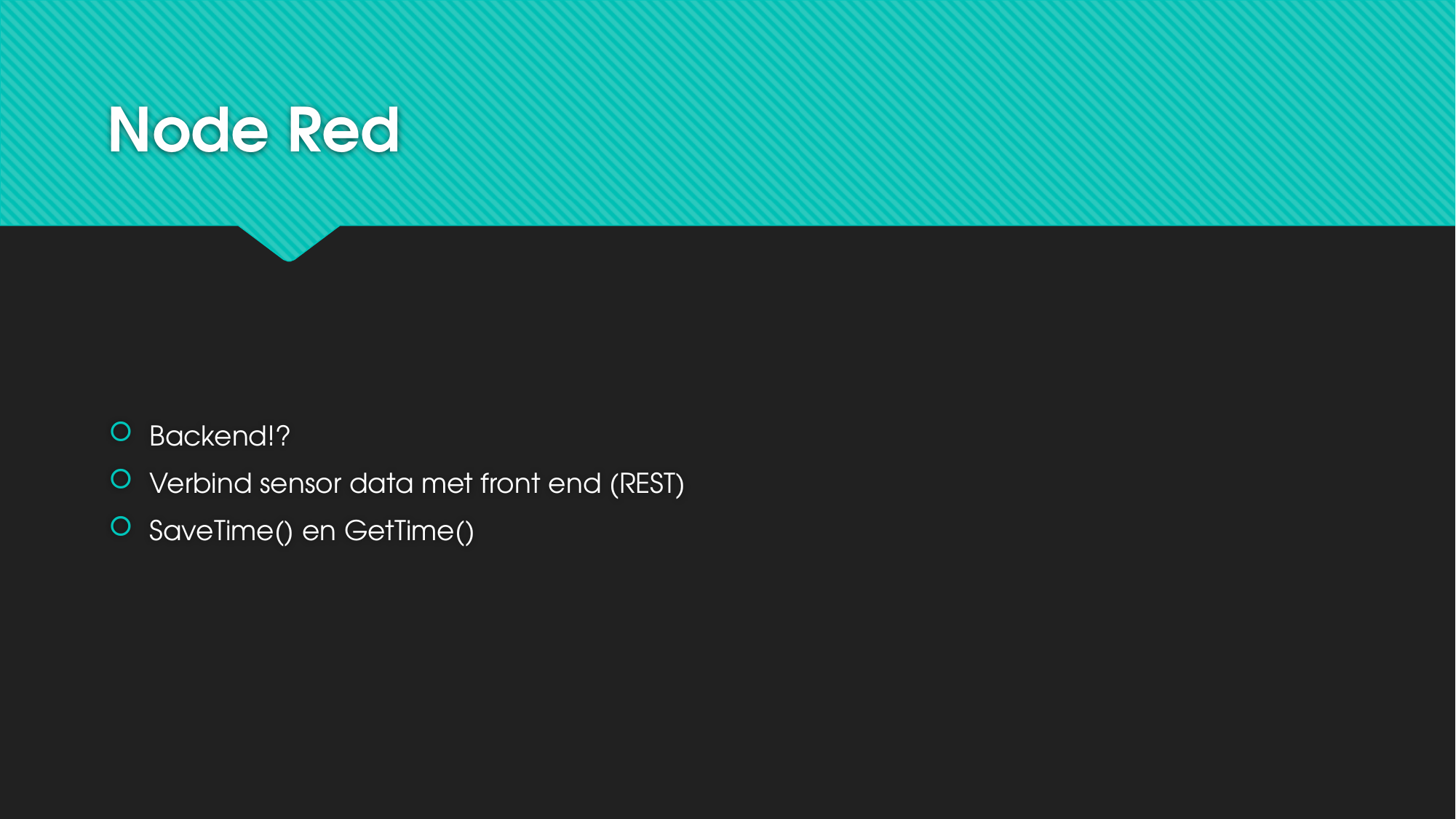

# Node Red
Backend!?
Verbind sensor data met front end (REST)
SaveTime() en GetTime()